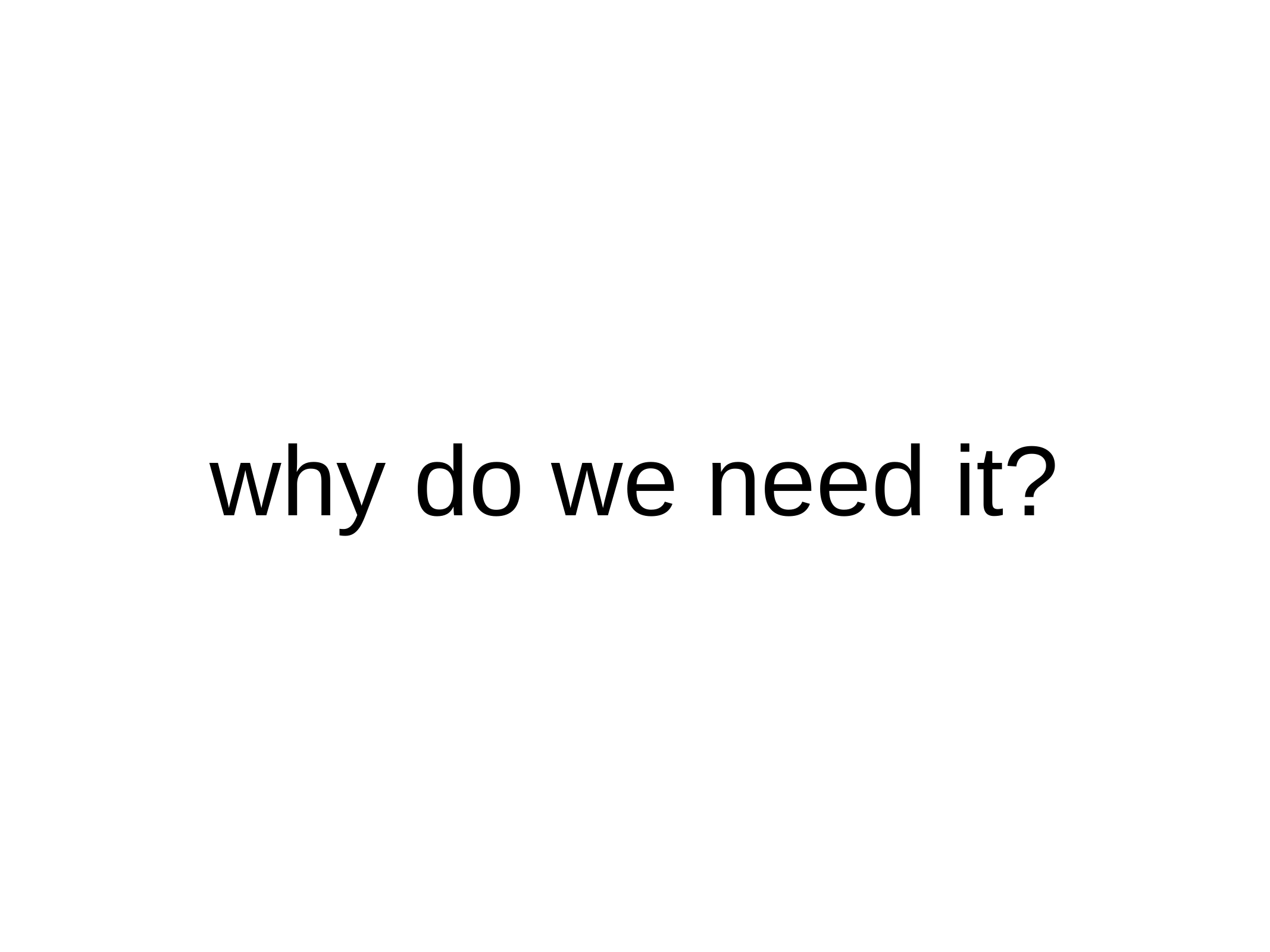

# why do we need it?
2